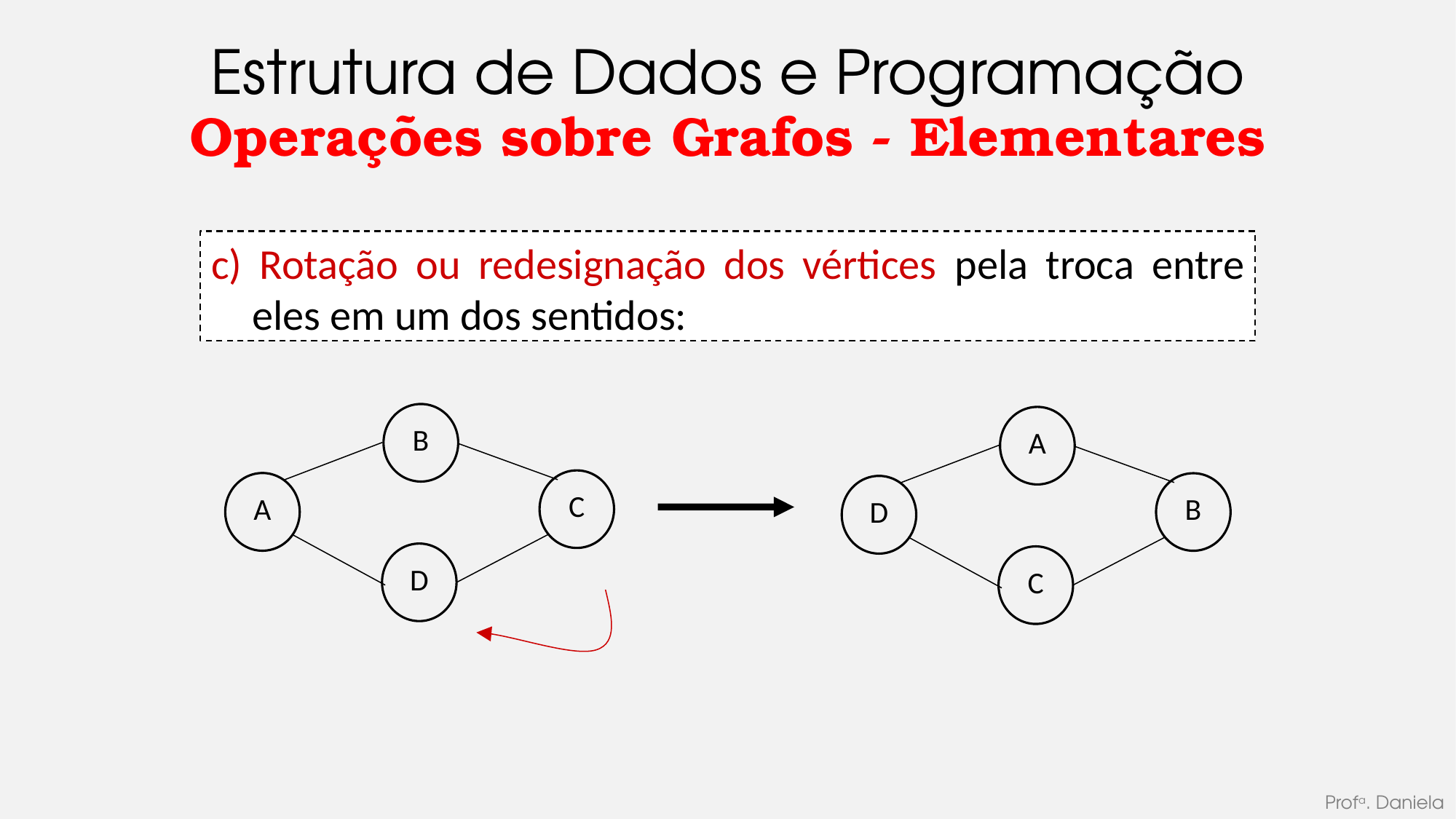

Estrutura de Dados e Programação

Operações sobre Grafos - Elementares

c) Rotação ou redesignação dos vértices pela troca entre eles em um dos sentidos:
B
A

B
D

C

C
A

D

Profa. Daniela